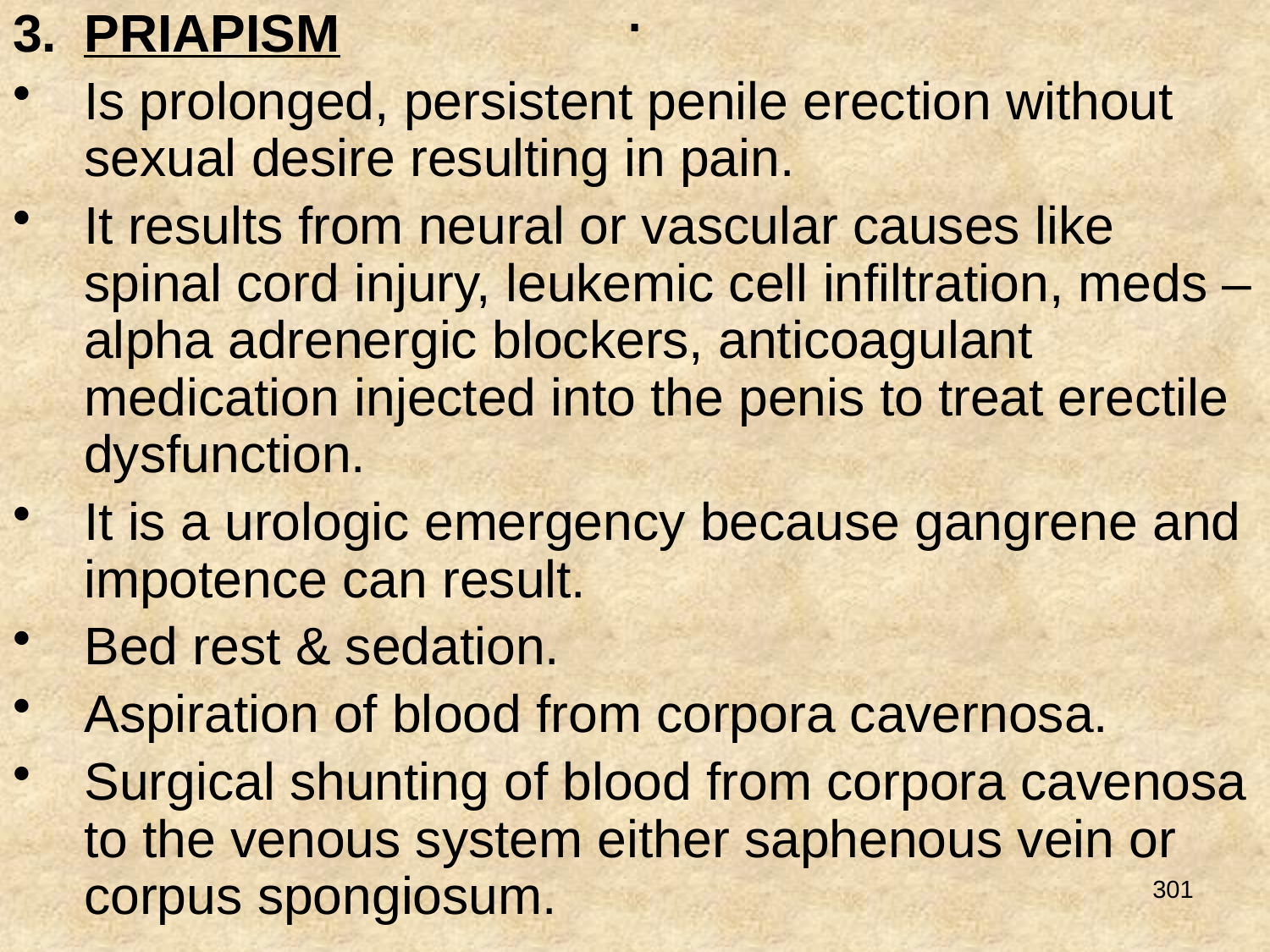

PRIAPISM
Is prolonged, persistent penile erection without sexual desire resulting in pain.
It results from neural or vascular causes like spinal cord injury, leukemic cell infiltration, meds – alpha adrenergic blockers, anticoagulant medication injected into the penis to treat erectile dysfunction.
It is a urologic emergency because gangrene and impotence can result.
Bed rest & sedation.
Aspiration of blood from corpora cavernosa.
Surgical shunting of blood from corpora cavenosa to the venous system either saphenous vein or corpus spongiosum.
# .
301